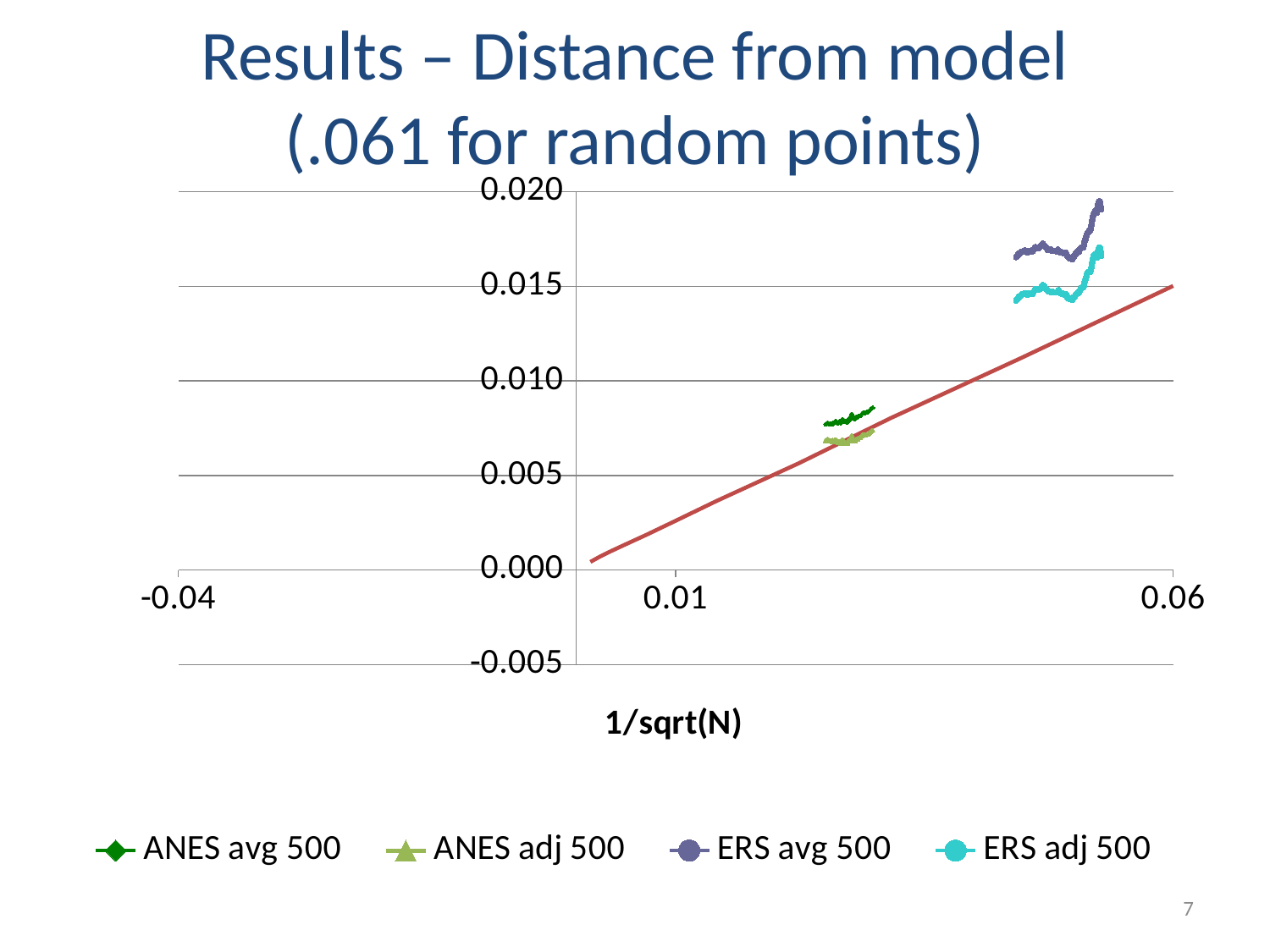

# Results – Distance from model (.061 for random points)

### Chart

| Category | ANES avg 500 | ANES adj 500 | ERS avg 500 | ERS adj 500 | Simulation |
|---|---|---|---|---|---|
7